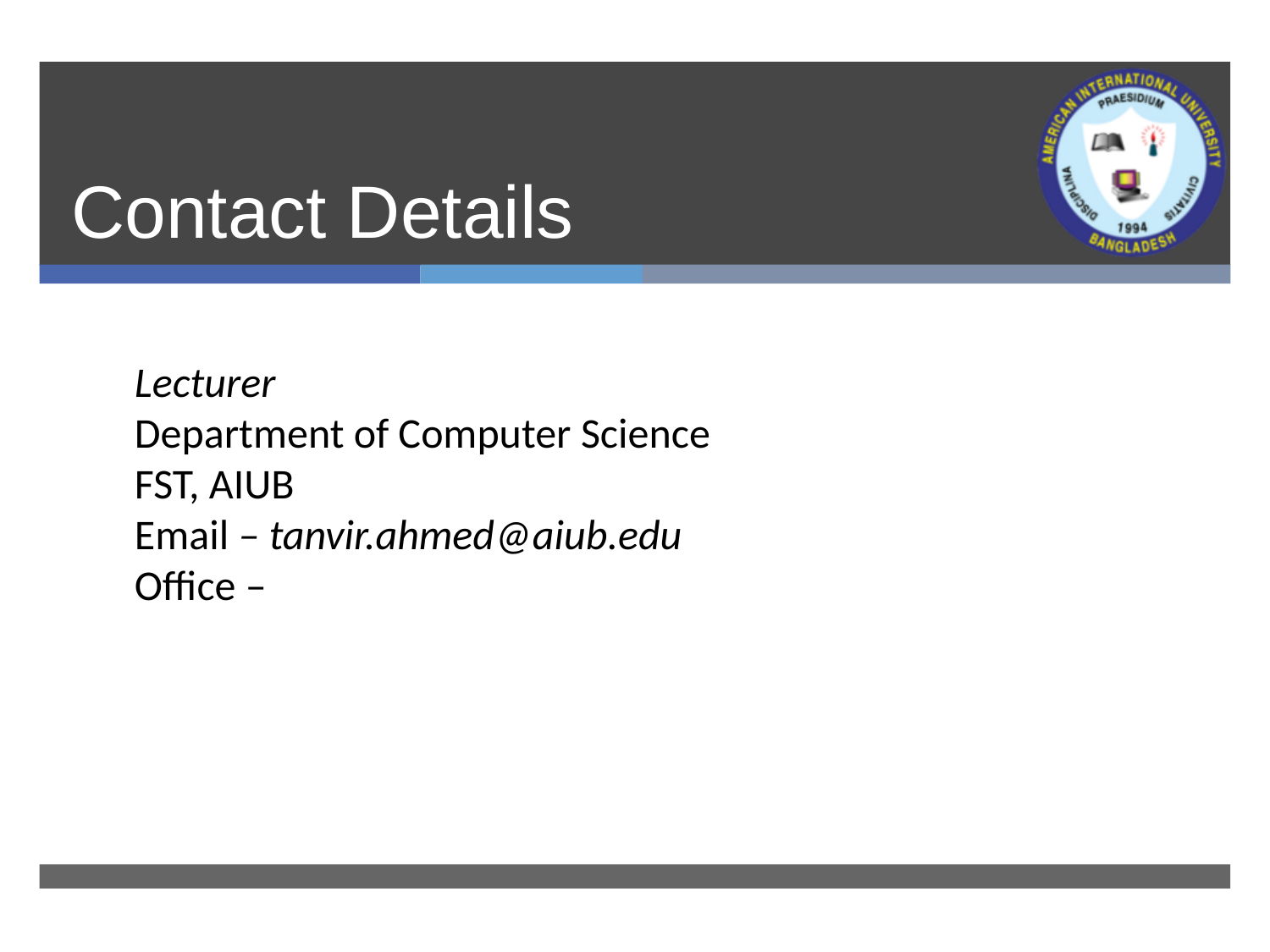

# Contact Details
Lecturer
Department of Computer Science
FST, AIUB
Email – tanvir.ahmed@aiub.edu
Office –